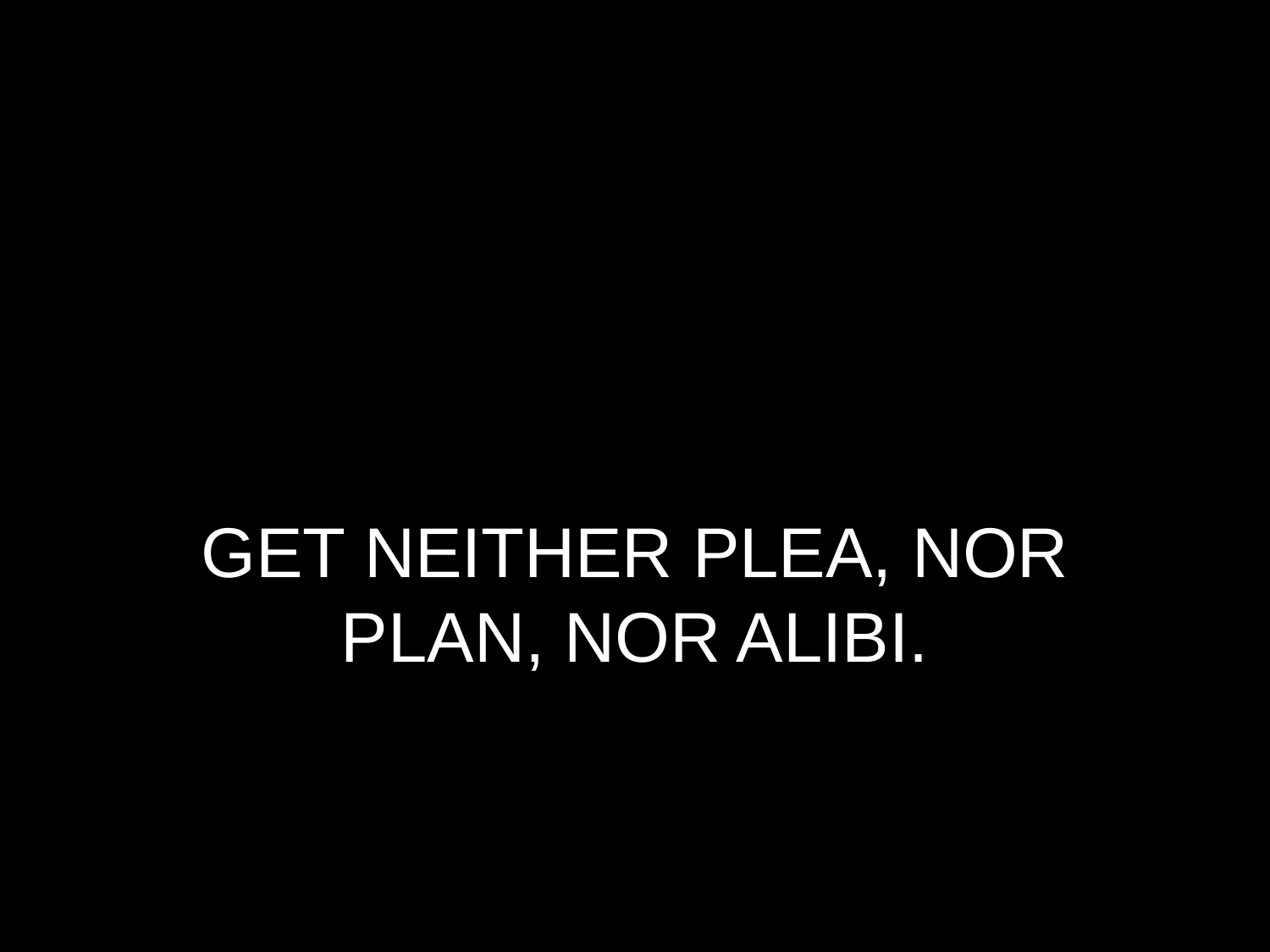

# GET NEITHER PLEA, NOR PLAN, NOR ALIBI.